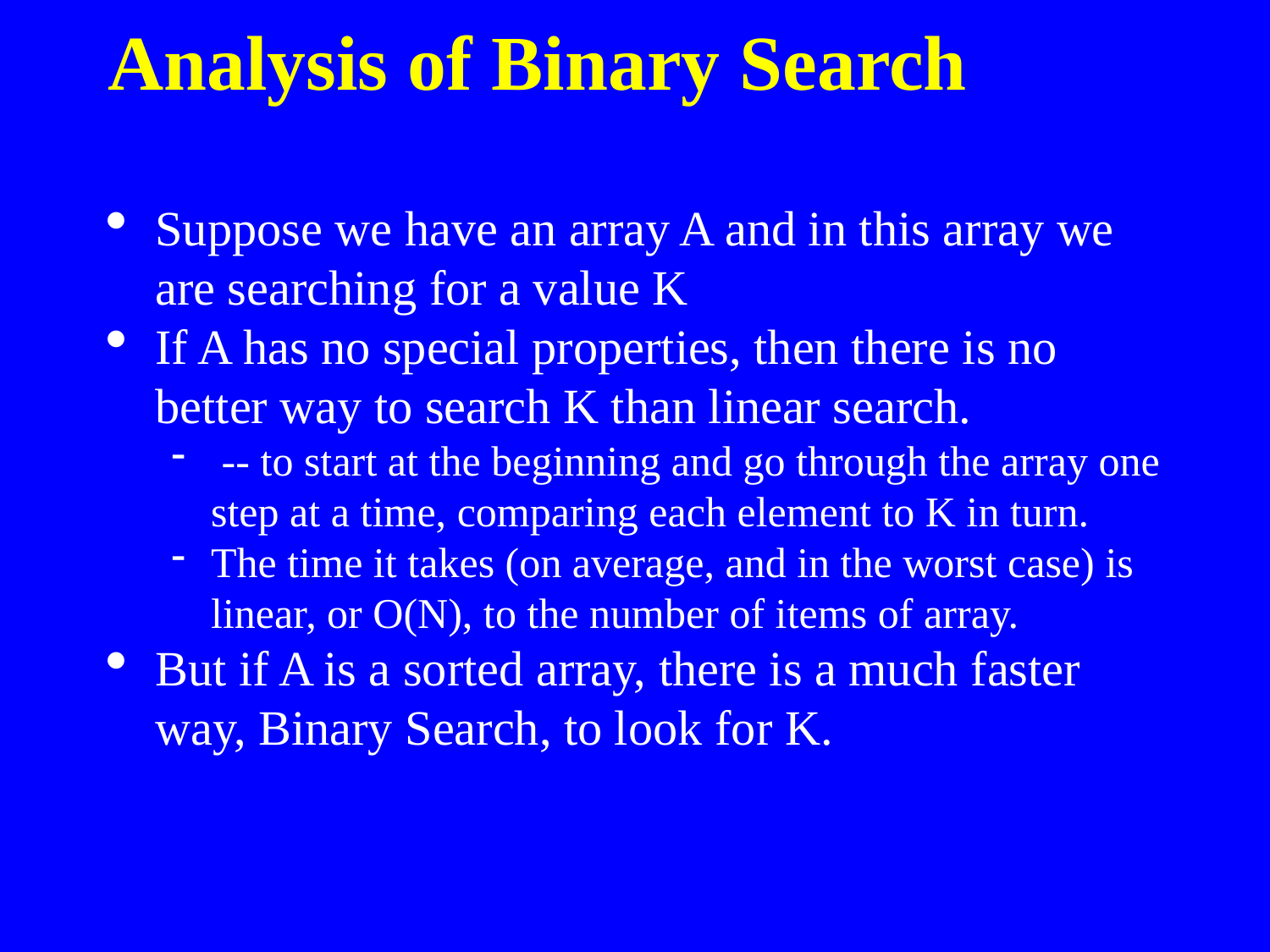

Analysis of Binary Search

Suppose we have an array A and in this array we are searching for a value K
If A has no special properties, then there is no better way to search K than linear search.
 -- to start at the beginning and go through the array one step at a time, comparing each element to K in turn.
The time it takes (on average, and in the worst case) is linear, or O(N), to the number of items of array.
But if A is a sorted array, there is a much faster way, Binary Search, to look for K.